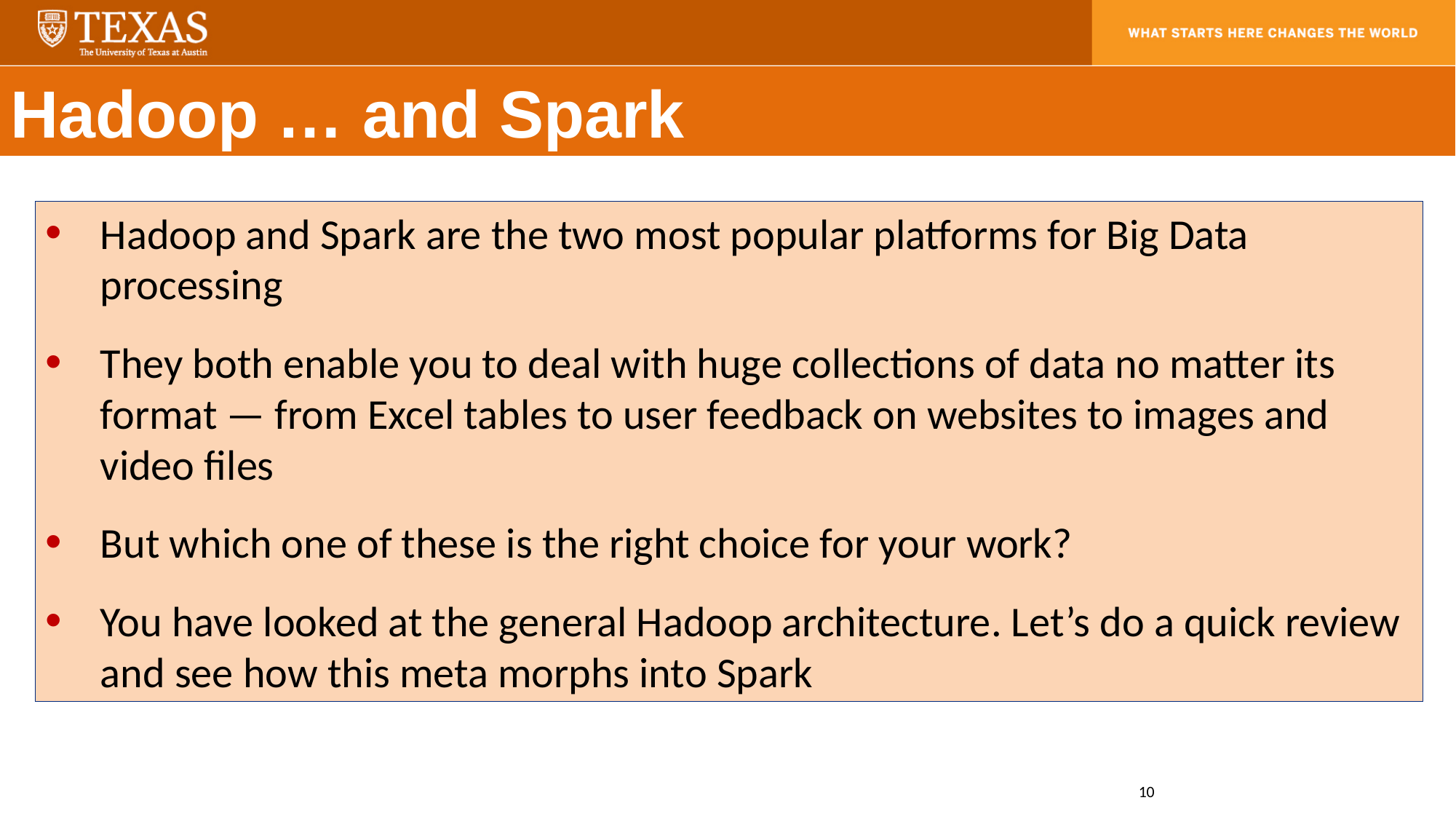

Hadoop … and Spark
Hadoop and Spark are the two most popular platforms for Big Data processing
They both enable you to deal with huge collections of data no matter its format — from Excel tables to user feedback on websites to images and video files
But which one of these is the right choice for your work?
You have looked at the general Hadoop architecture. Let’s do a quick review and see how this meta morphs into Spark
10